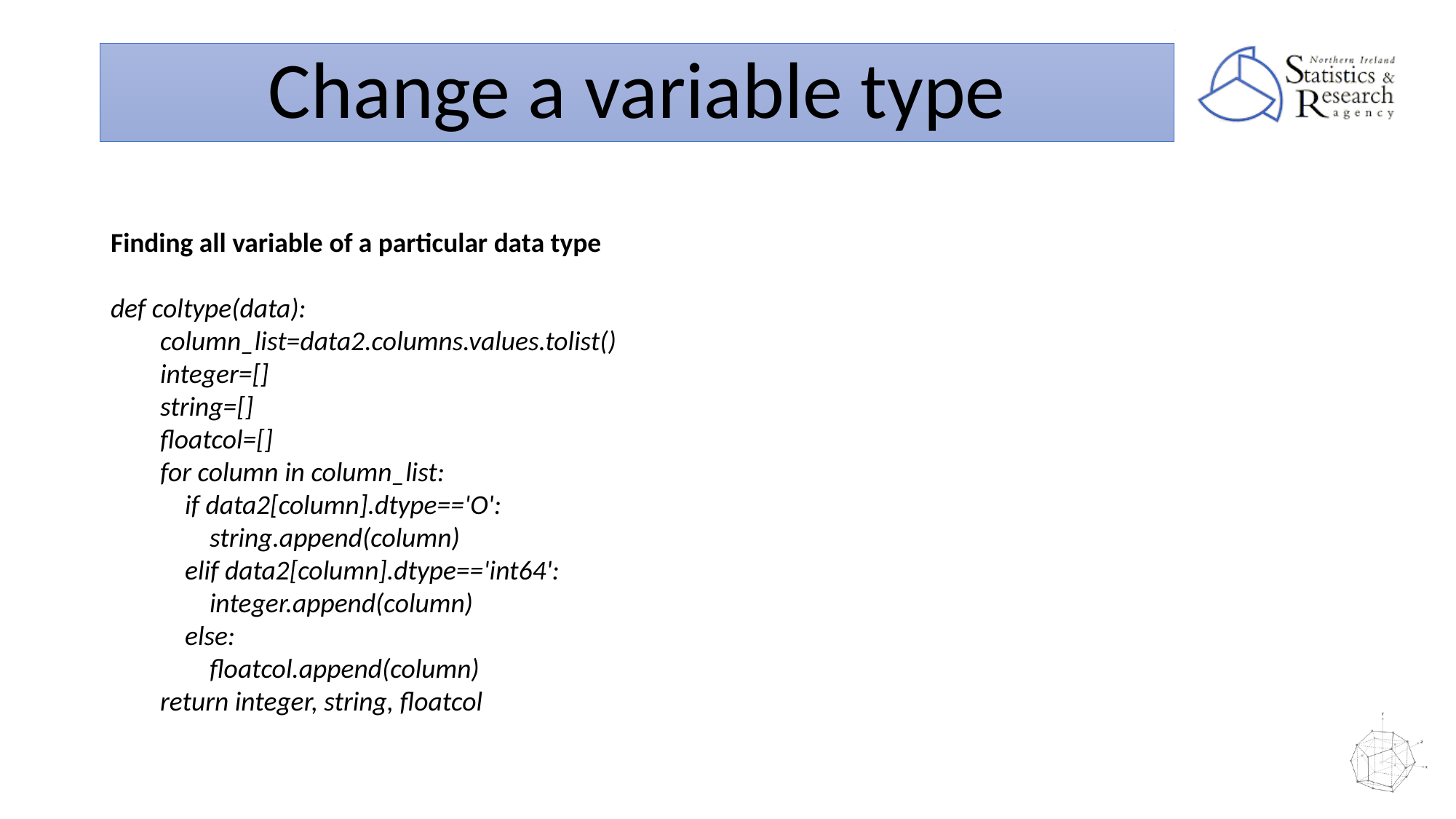

Change a variable type
Finding all variable of a particular data type

def coltype(data):
        column_list=data2.columns.values.tolist()
        integer=[]
        string=[]
        floatcol=[]
        for column in column_list:
            if data2[column].dtype=='O':
                string.append(column)
            elif data2[column].dtype=='int64':
                integer.append(column)
            else:
                floatcol.append(column)
        return integer, string, floatcol